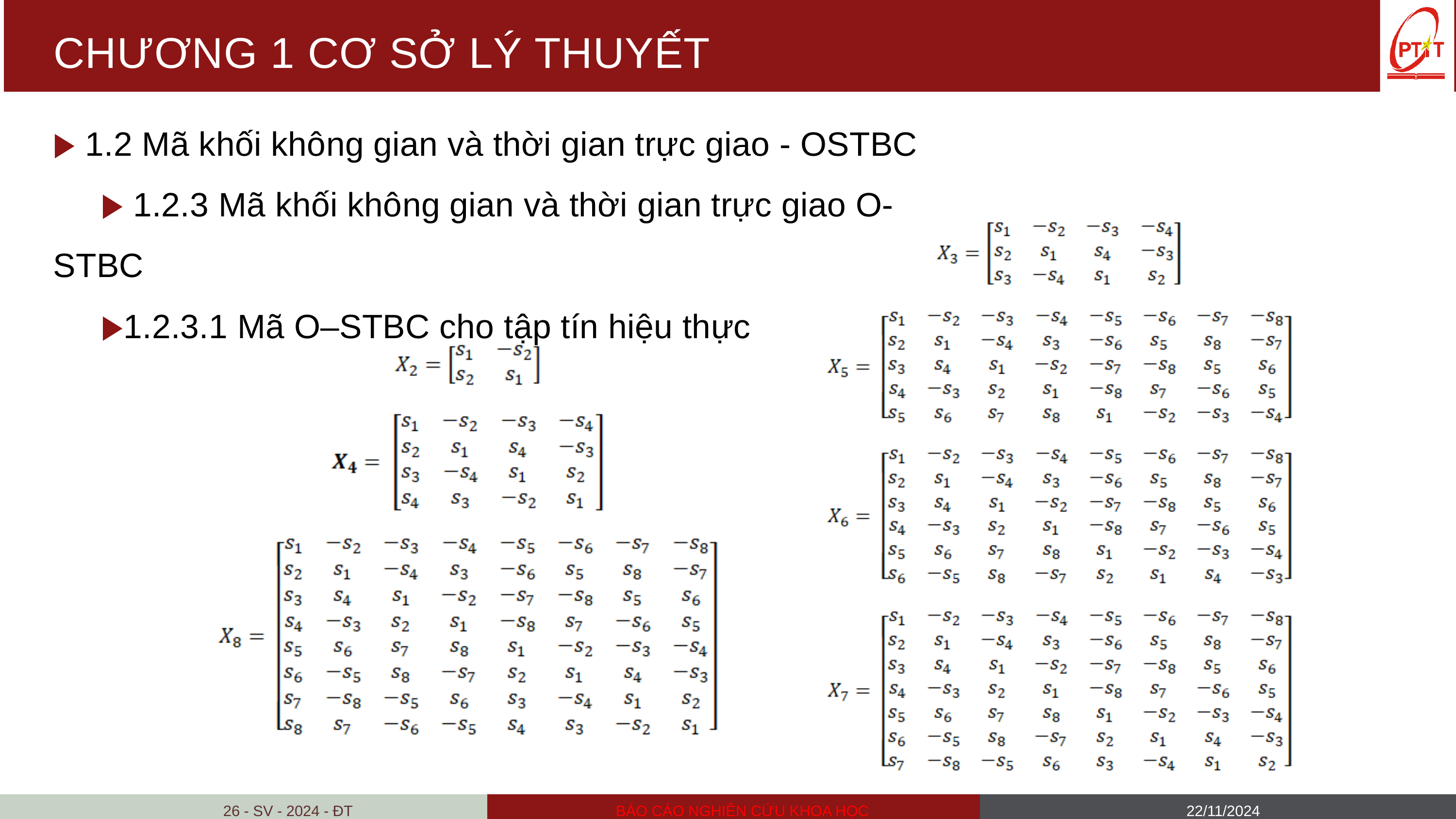

CHƯƠNG 1 CƠ SỞ LÝ THUYẾT
▶ 1.2 Mã khối không gian và thời gian trực giao - OSTBC
     ▶ 1.2.3 Mã khối không gian và thời gian trực giao O-STBC
     ▶1.2.3.1 Mã O–STBC cho tập tín hiệu thực

26 - SV - 2024 - ĐT
BÁO CÁO NGHIÊN CỨU KHOA HỌC
22/11/2024